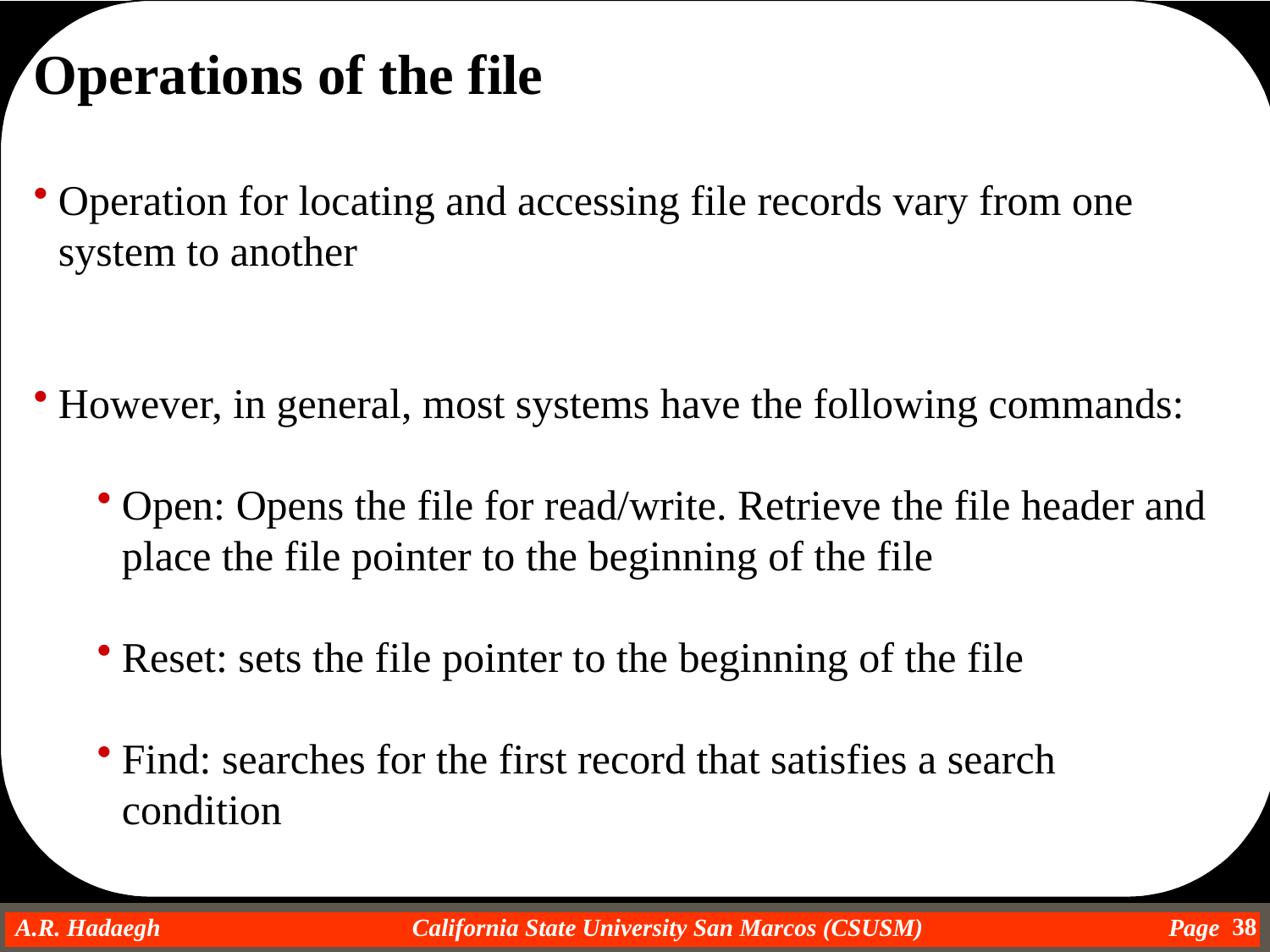

Operations of the file

Operation for locating and accessing file records vary from one system to another

However, in general, most systems have the following commands:

Open: Opens the file for read/write. Retrieve the file header and place the file pointer to the beginning of the file

Reset: sets the file pointer to the beginning of the file

Find: searches for the first record that satisfies a search condition
38